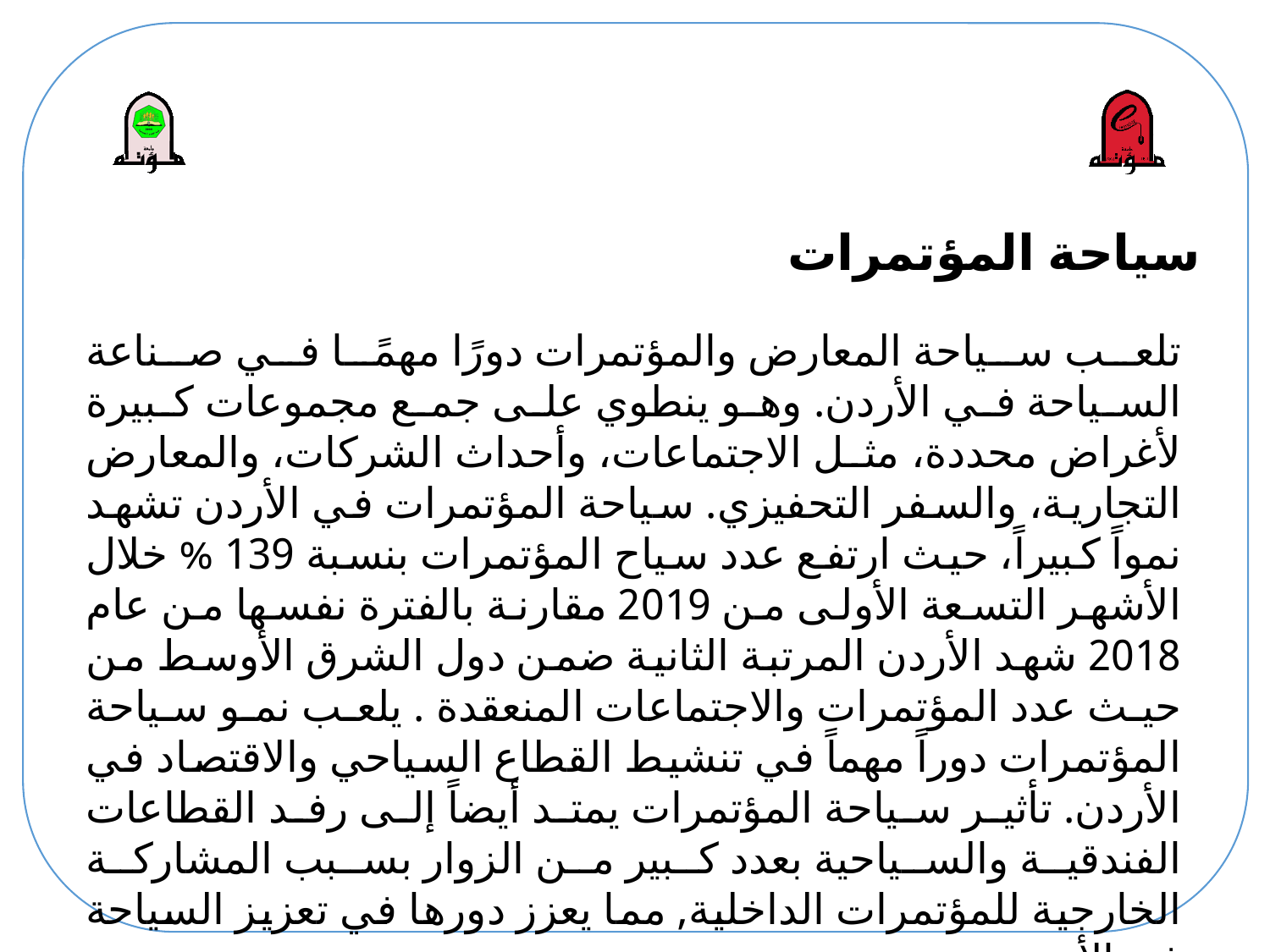

# سياحة المؤتمرات
تلعب سياحة المعارض والمؤتمرات دورًا مهمًا في صناعة السياحة في الأردن. وهو ينطوي على جمع مجموعات كبيرة لأغراض محددة، مثل الاجتماعات، وأحداث الشركات، والمعارض التجارية، والسفر التحفيزي. سياحة المؤتمرات في الأردن تشهد نمواً كبيراً، حيث ارتفع عدد سياح المؤتمرات بنسبة 139 % خلال الأشهر التسعة الأولى من 2019 مقارنة بالفترة نفسها من عام 2018 شهد الأردن المرتبة الثانية ضمن دول الشرق الأوسط من حيث عدد المؤتمرات والاجتماعات المنعقدة . يلعب نمو سياحة المؤتمرات دوراً مهماً في تنشيط القطاع السياحي والاقتصاد في الأردن. تأثير سياحة المؤتمرات يمتد أيضاً إلى رفد القطاعات الفندقية والسياحية بعدد كبير من الزوار بسبب المشاركة الخارجية للمؤتمرات الداخلية, مما يعزز دورها في تعزيز السياحة في الأردن.